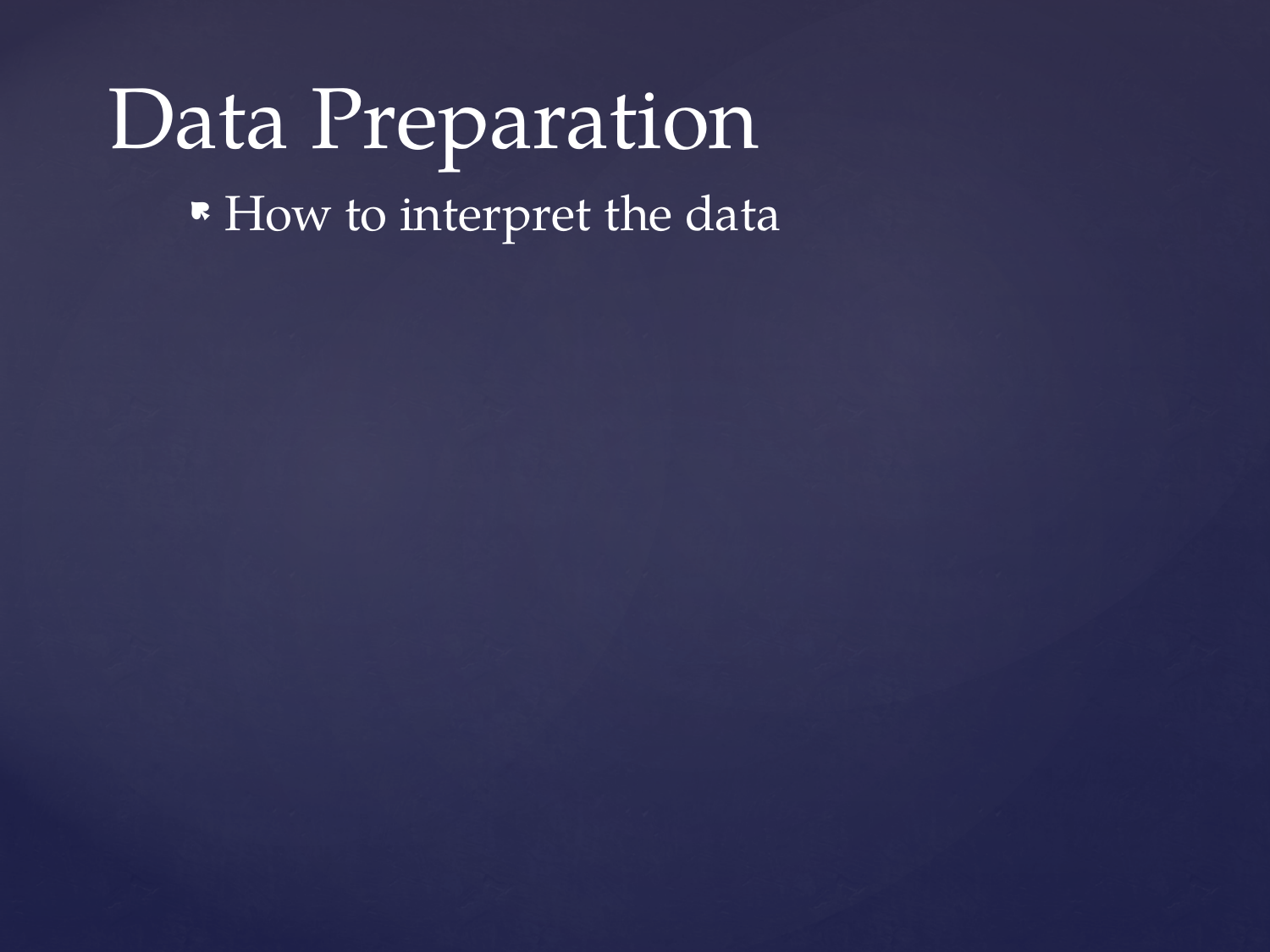

# Data Preparation
How to interpret the data